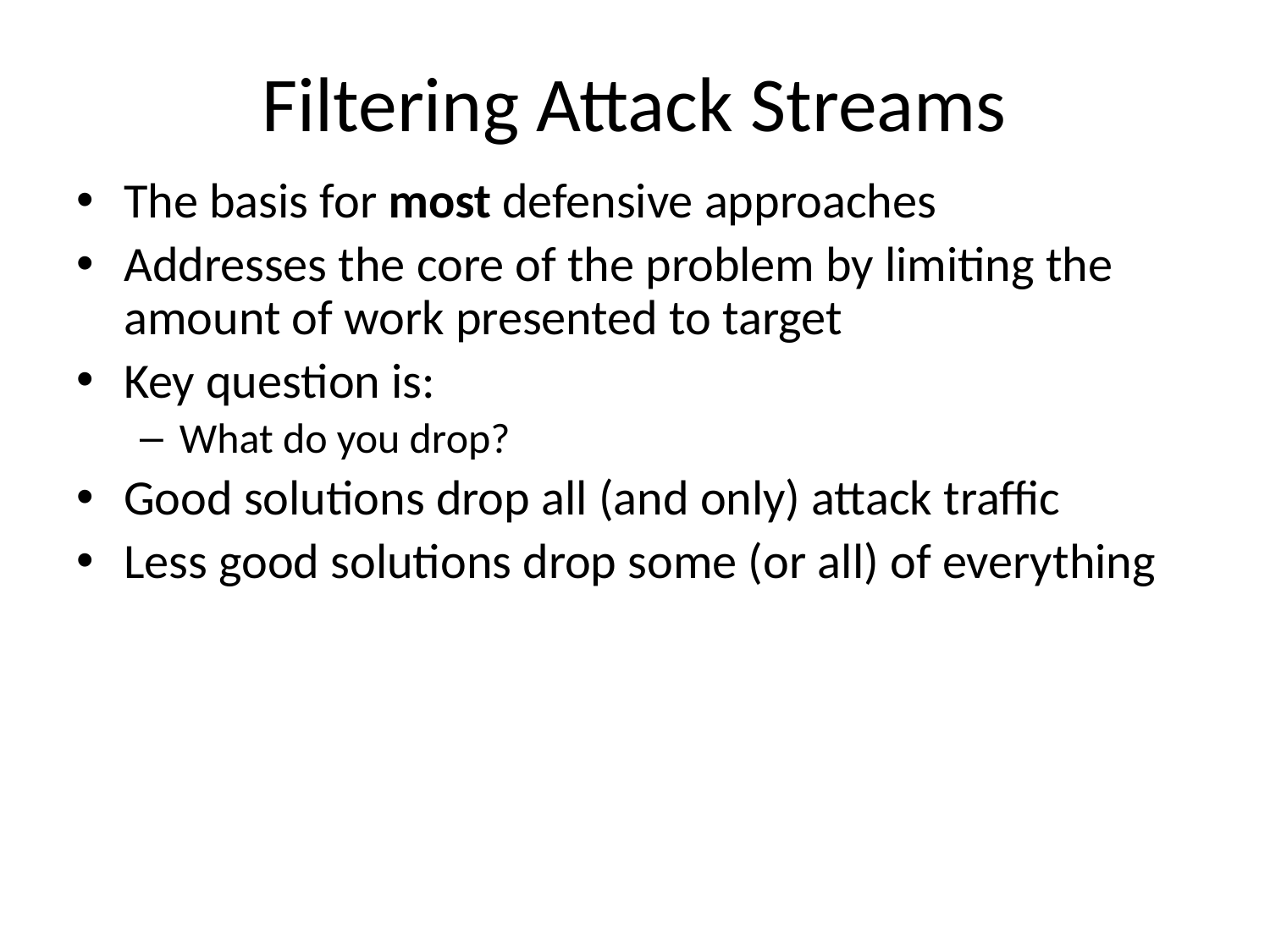

# Filtering Attack Streams
The basis for most defensive approaches
Addresses the core of the problem by limiting the amount of work presented to target
Key question is:
What do you drop?
Good solutions drop all (and only) attack traffic
Less good solutions drop some (or all) of everything